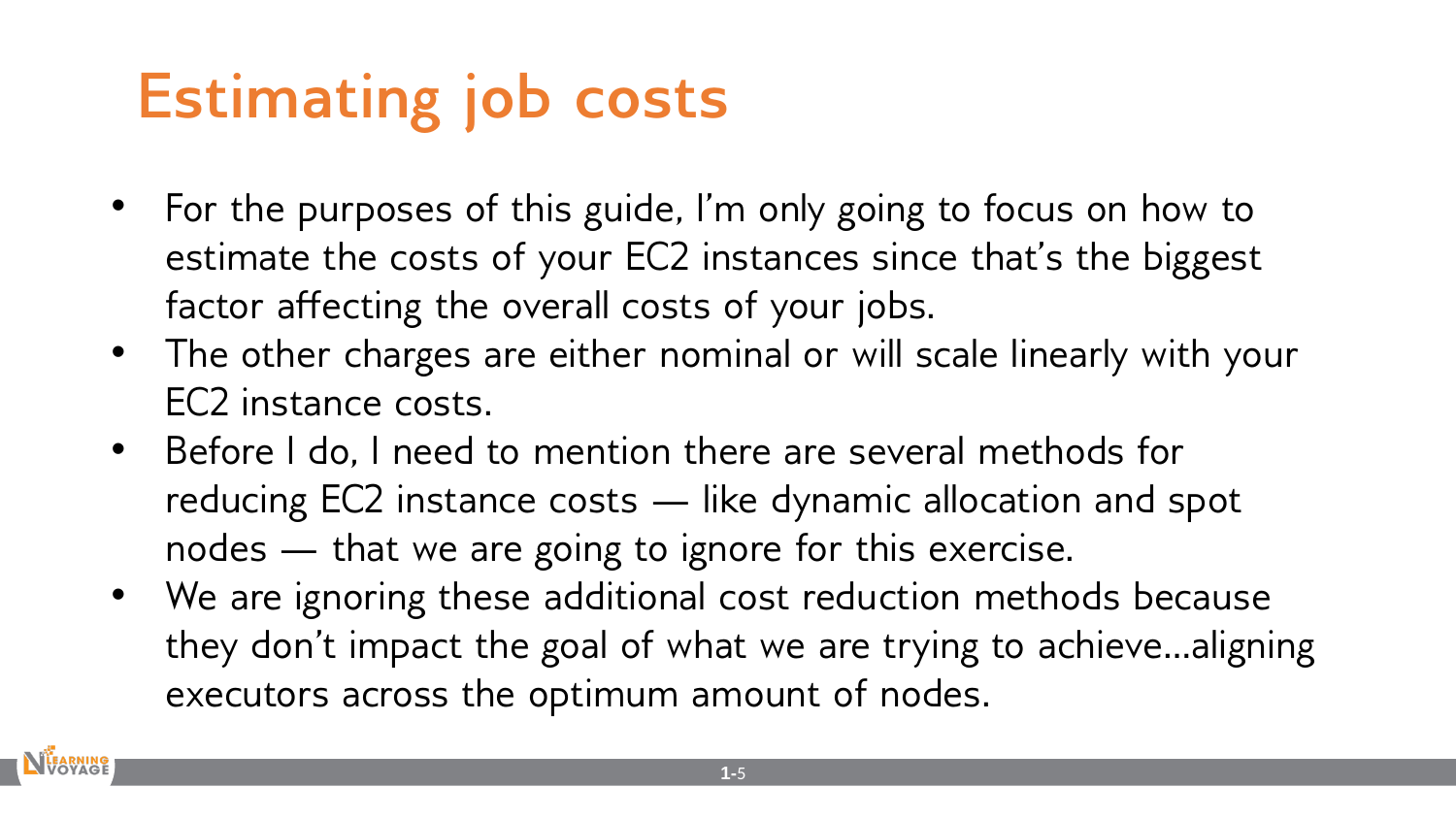

Estimating job costs
For the purposes of this guide, I’m only going to focus on how to estimate the costs of your EC2 instances since that’s the biggest factor affecting the overall costs of your jobs.
The other charges are either nominal or will scale linearly with your EC2 instance costs.
Before I do, I need to mention there are several methods for reducing EC2 instance costs — like dynamic allocation and spot nodes — that we are going to ignore for this exercise.
We are ignoring these additional cost reduction methods because they don’t impact the goal of what we are trying to achieve…aligning executors across the optimum amount of nodes.
1-5